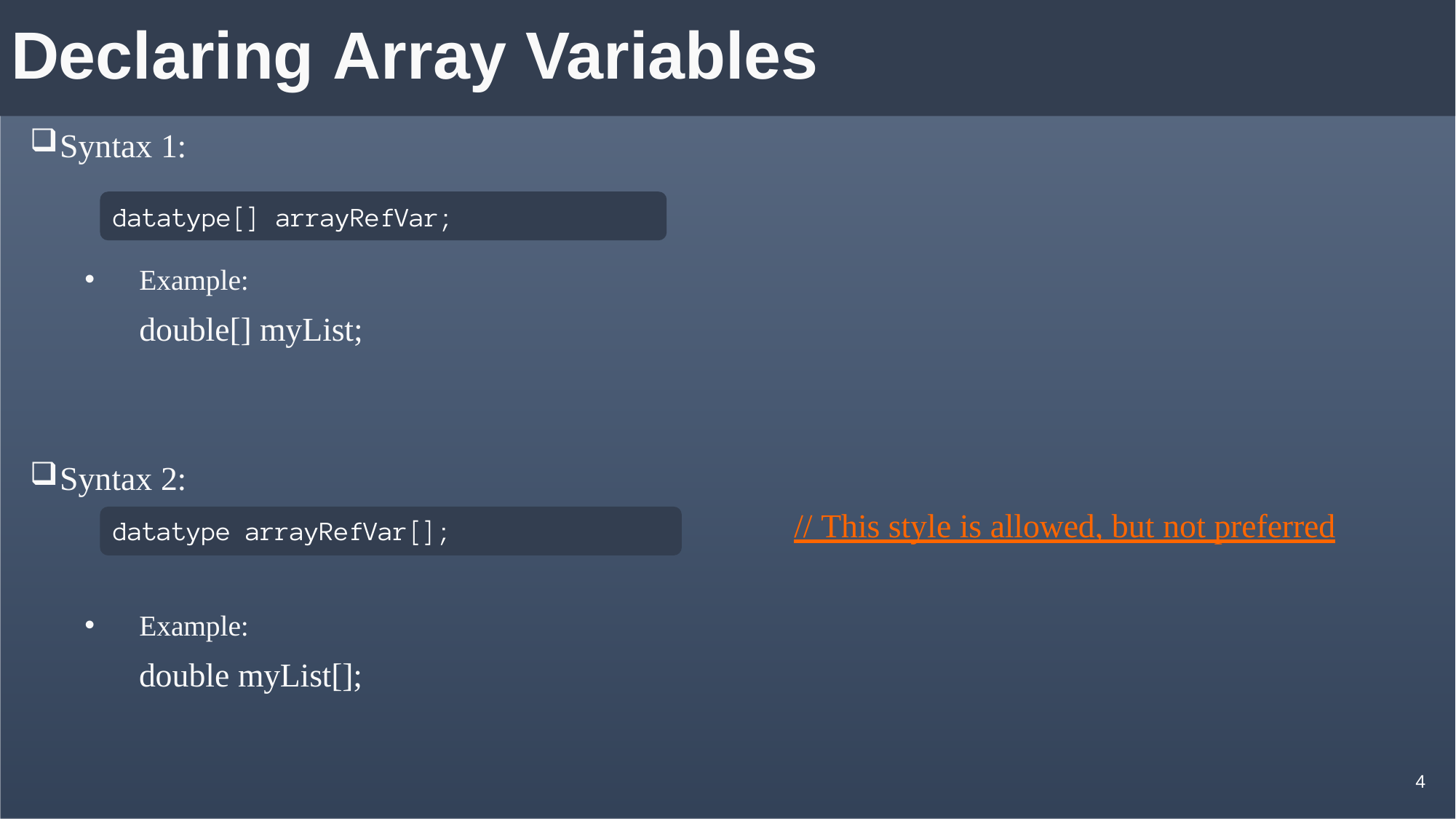

# Declaring Array Variables
Syntax 1:

datatype[] arrayRefVar;

Example:
double[] myList;

Syntax 2:
datatype arrayRefVar[];
// This style is allowed, but not preferred

Example:
double myList[];
4